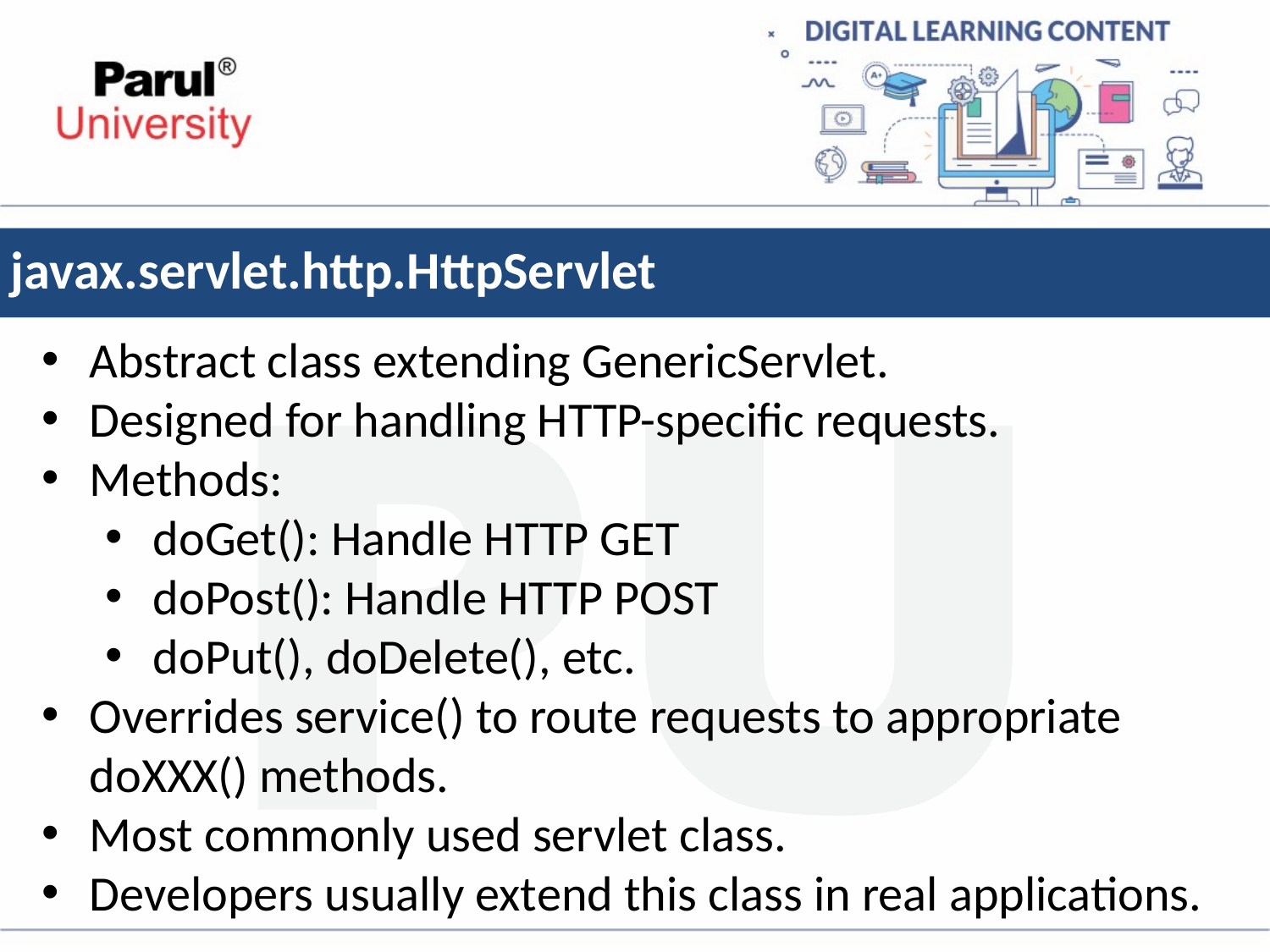

# javax.servlet.http.HttpServlet
Abstract class extending GenericServlet.
Designed for handling HTTP-specific requests.
Methods:
doGet(): Handle HTTP GET
doPost(): Handle HTTP POST
doPut(), doDelete(), etc.
Overrides service() to route requests to appropriate doXXX() methods.
Most commonly used servlet class.
Developers usually extend this class in real applications.